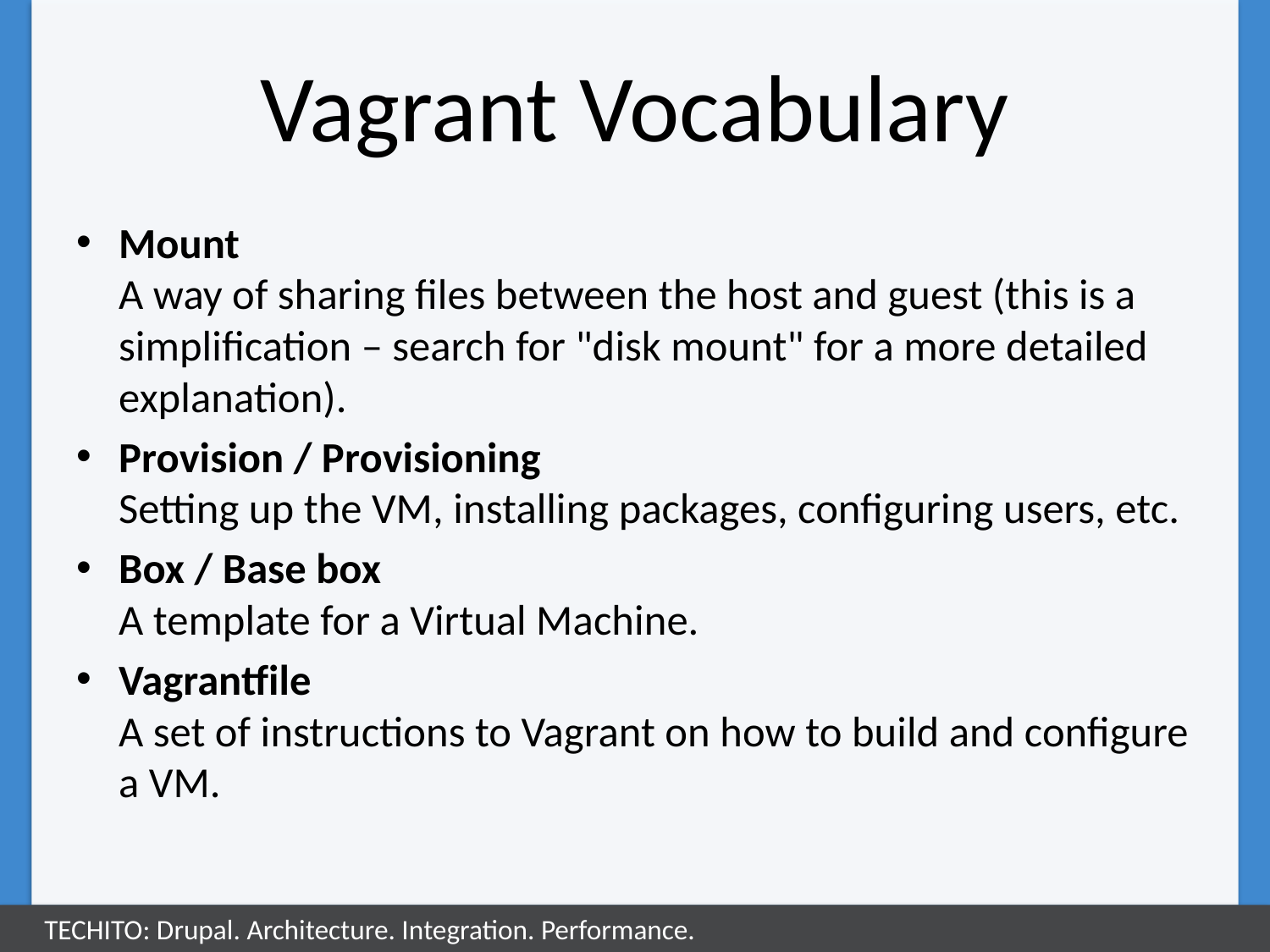

# Vagrant Vocabulary
Mount
A way of sharing files between the host and guest (this is a simplification – search for "disk mount" for a more detailed explanation).
Provision / Provisioning
Setting up the VM, installing packages, configuring users, etc.
Box / Base box
A template for a Virtual Machine.
Vagrantfile
A set of instructions to Vagrant on how to build and configure a VM.